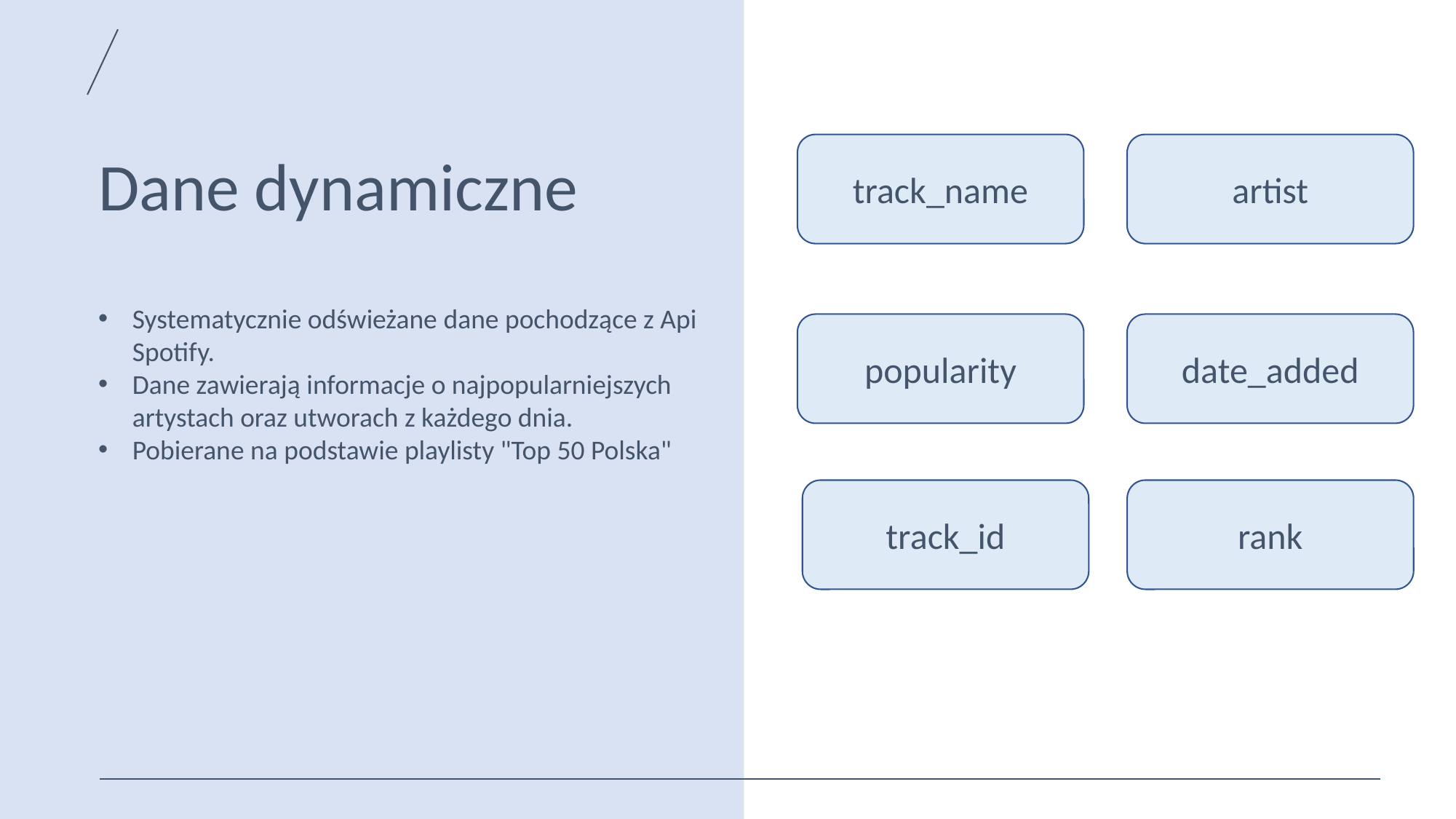

track_name
artist
# Dane dynamiczne
Systematycznie odświeżane dane pochodzące z Api Spotify.
Dane zawierają informacje o najpopularniejszych artystach oraz utworach z każdego dnia.
Pobierane na podstawie playlisty "Top 50 Polska"

popularity
date_added
rank
track_id